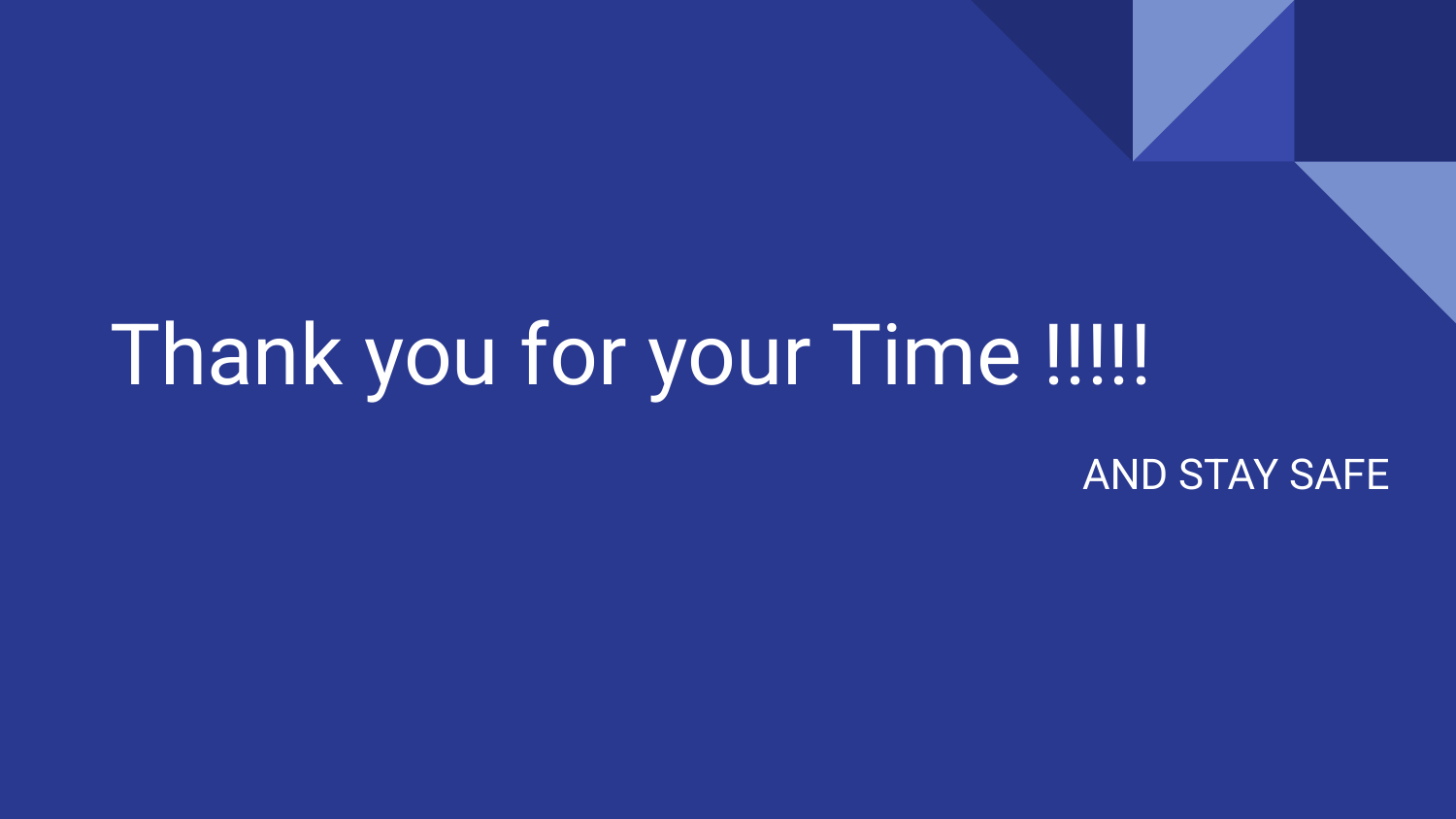

# Thank you for your Time !!!!!
AND STAY SAFE